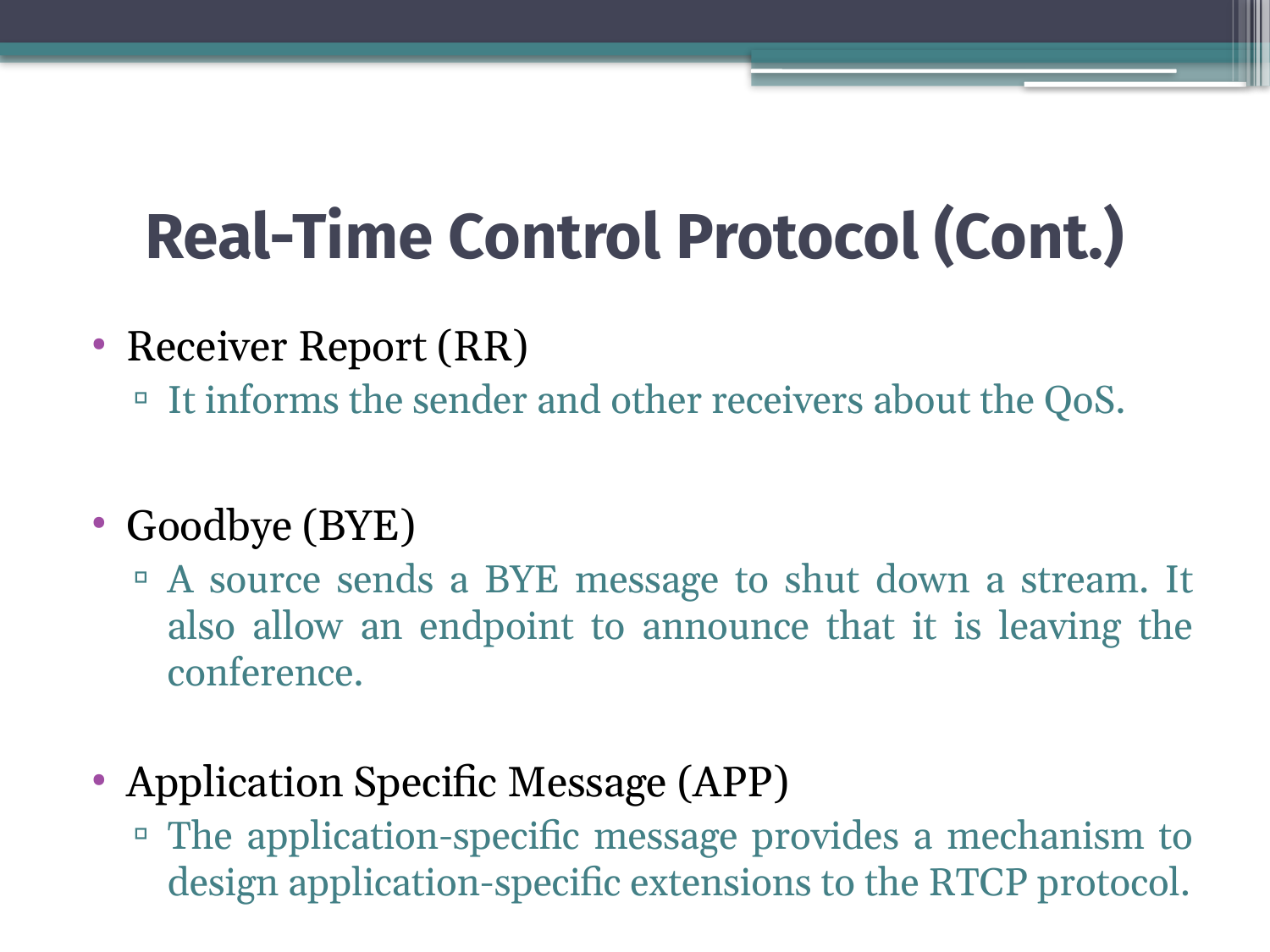

# Real-Time Control Protocol (Cont.)
Receiver Report (RR)
It informs the sender and other receivers about the QoS.

Goodbye (BYE)
A source sends a BYE message to shut down a stream. It also allow an endpoint to announce that it is leaving the conference.

Application Specific Message (APP)
The application-specific message provides a mechanism to design application-specific extensions to the RTCP protocol.